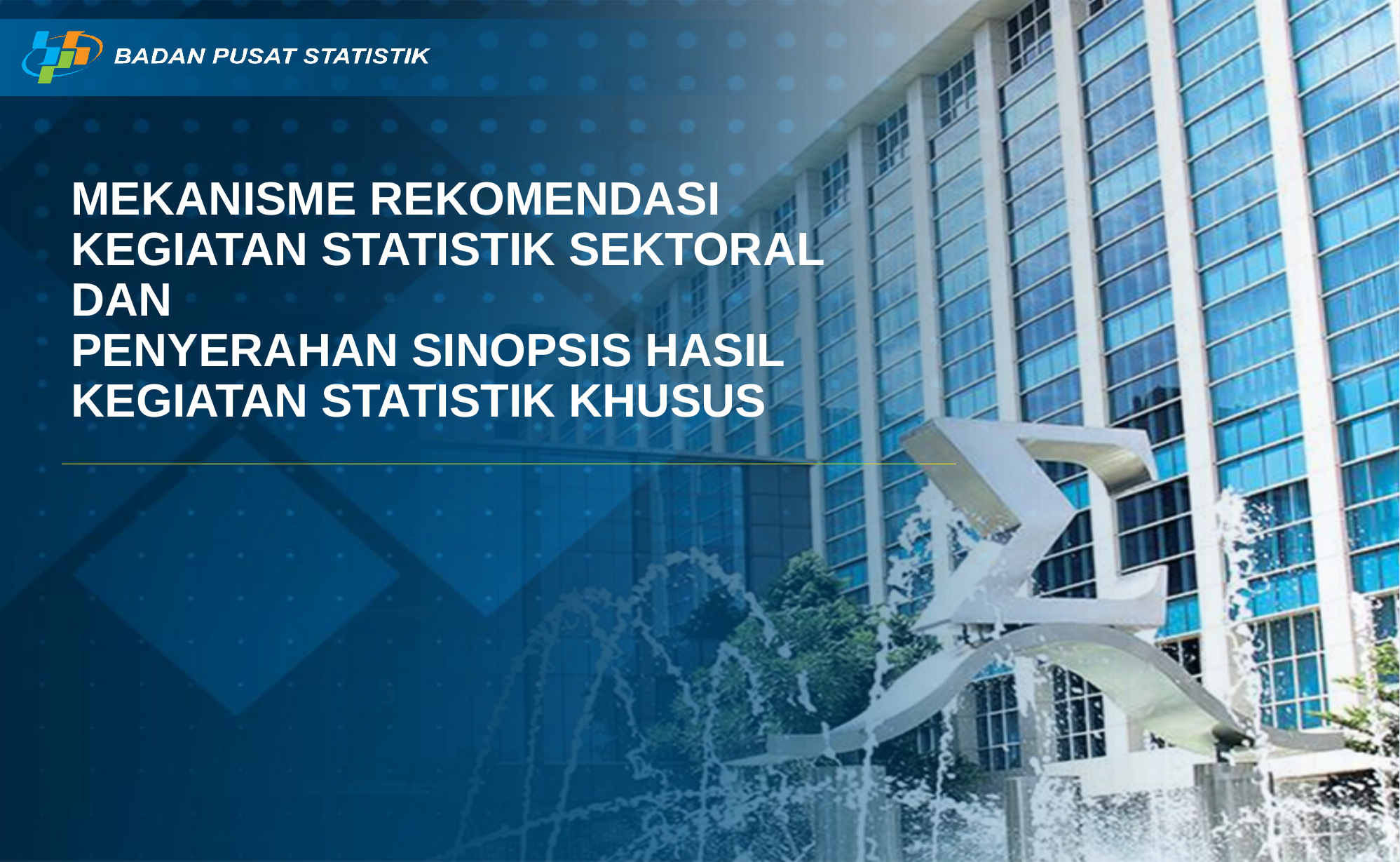

MEKANISME REKOMENDASI
KEGIATAN STATISTIK SEKTORAL
DAN
PENYERAHAN SINOPSIS HASIL
KEGIATAN STATISTIK KHUSUS